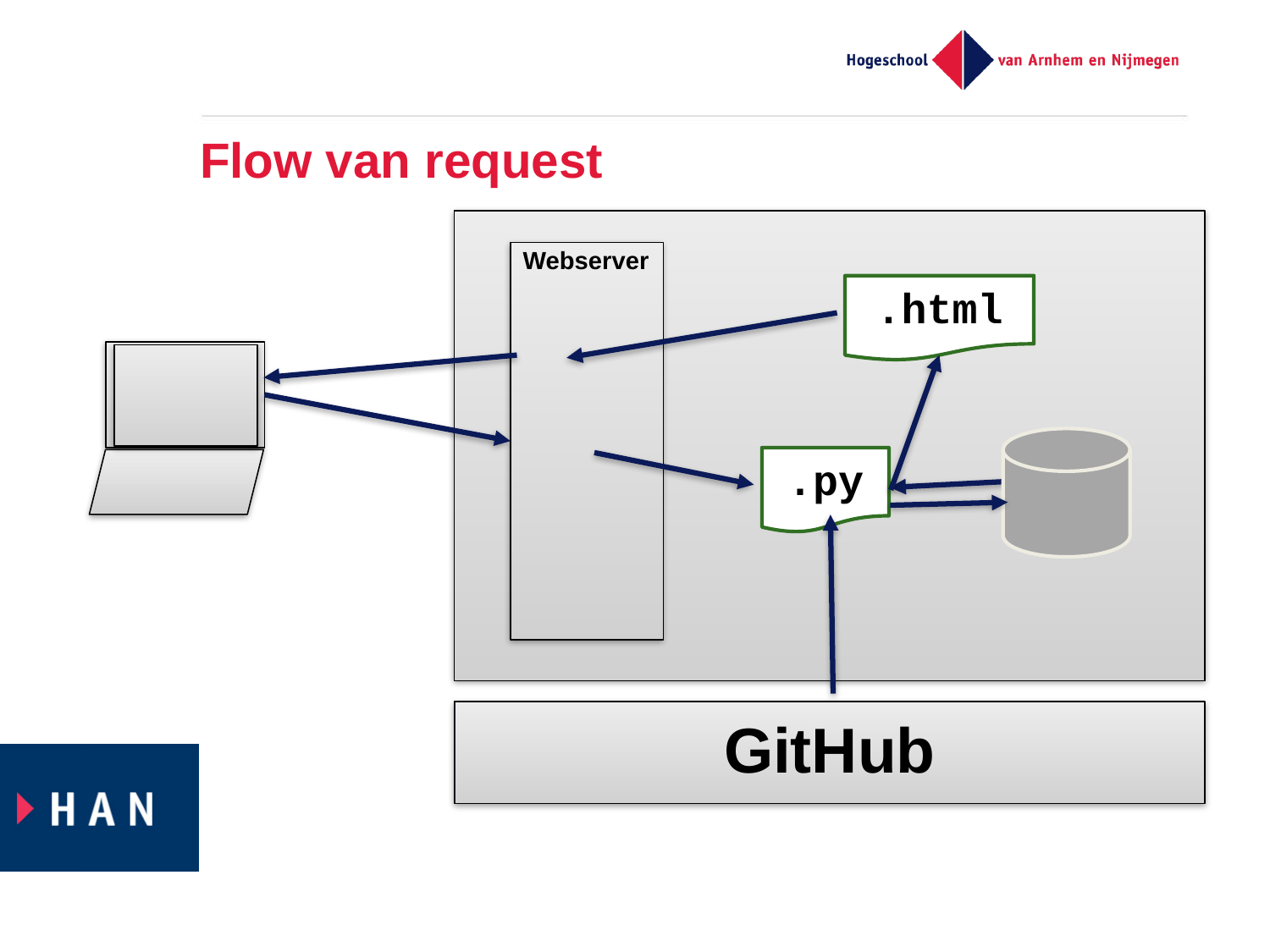

# Flow van request

Webserver
.html

.py

GitHub